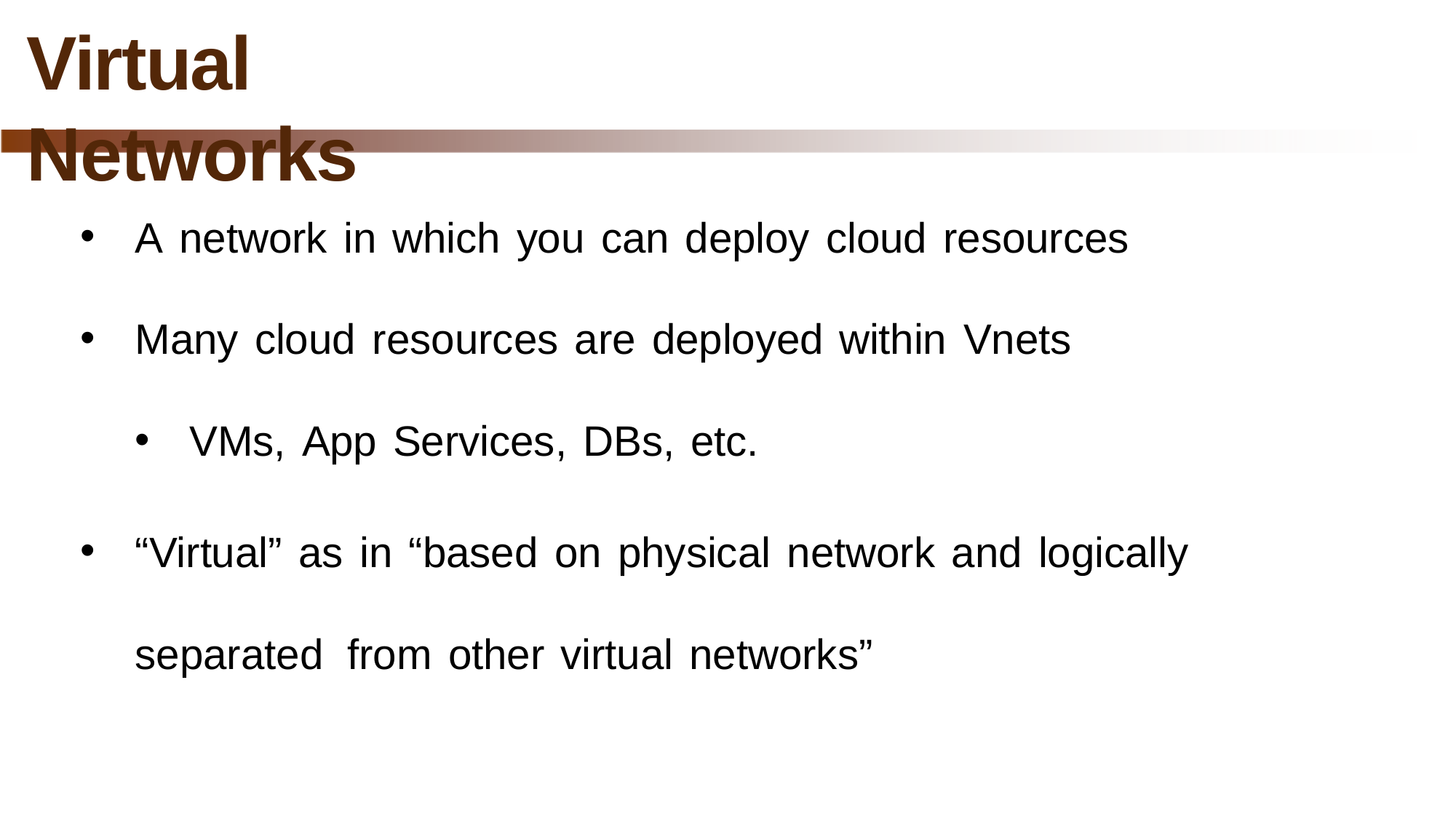

# Virtual Networks
A network in which you can deploy cloud resources

Many cloud resources are deployed within Vnets

VMs, App Services, DBs, etc.
“Virtual” as in “based on physical network and logically separated  from other virtual networks”